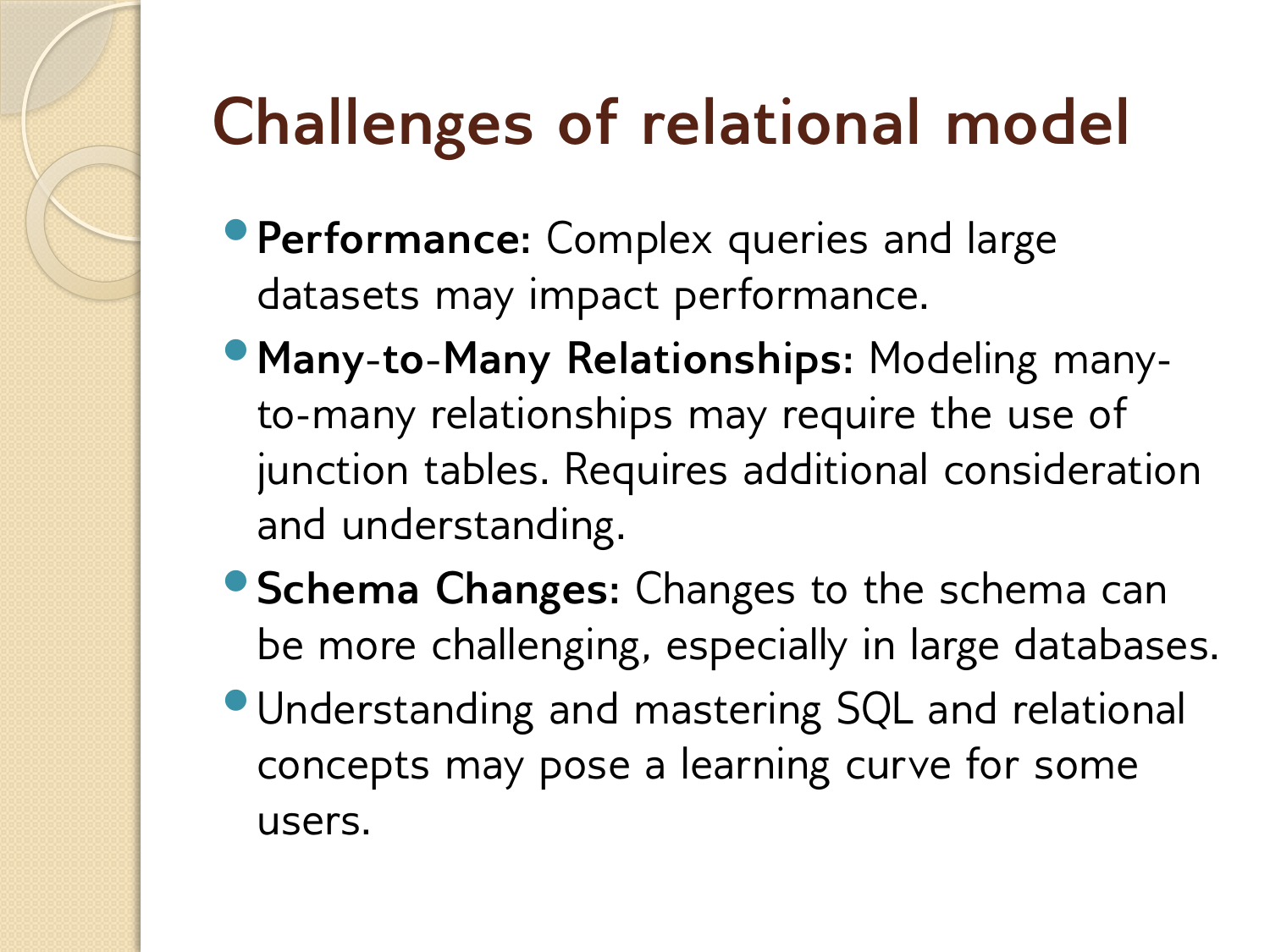

# Challenges of relational model
Performance: Complex queries and large datasets may impact performance.
Many-to-Many Relationships: Modeling many-to-many relationships may require the use of junction tables. Requires additional consideration and understanding.
Schema Changes: Changes to the schema can be more challenging, especially in large databases.
Understanding and mastering SQL and relational concepts may pose a learning curve for some users.